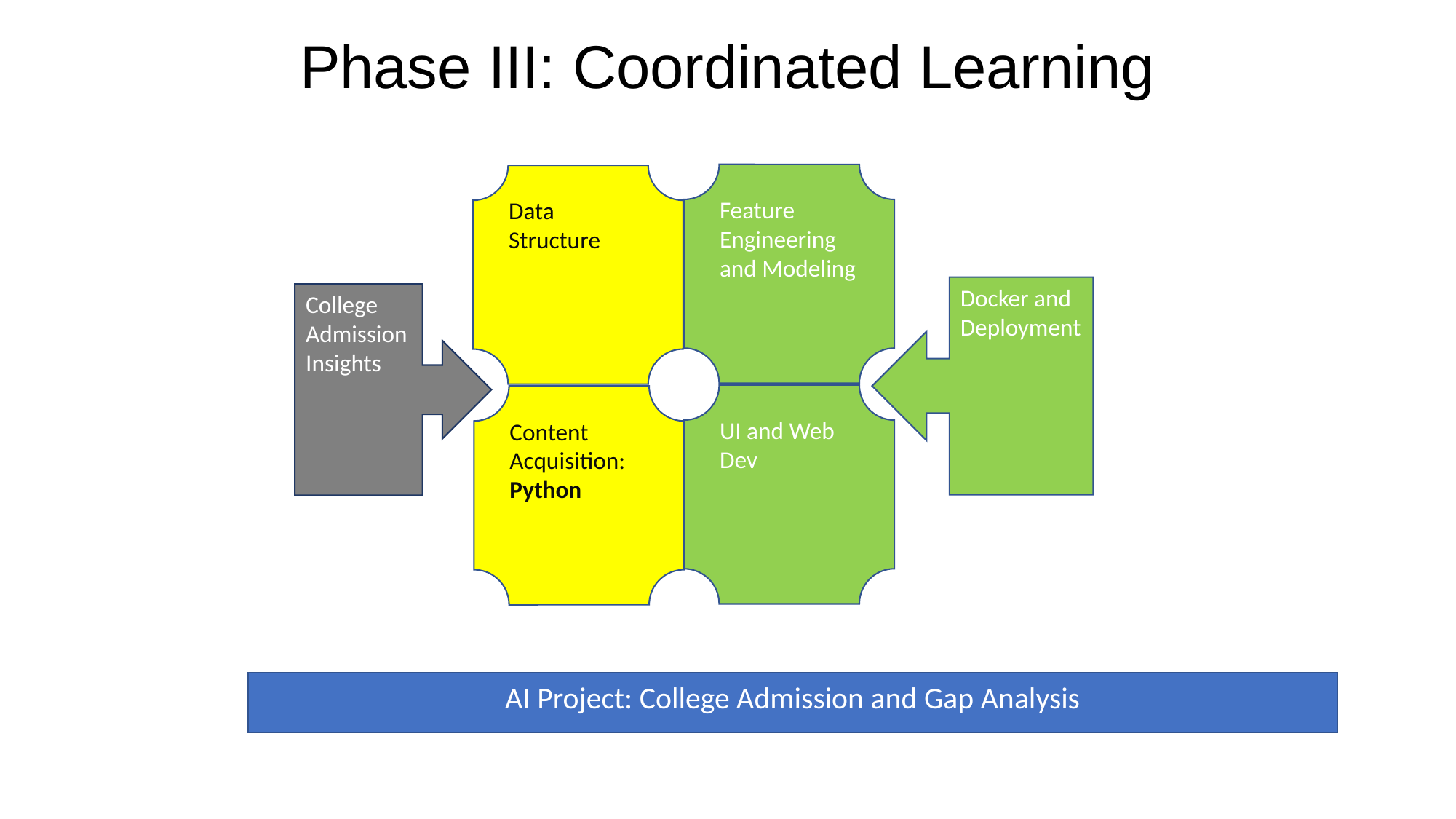

Phase III: Coordinated Learning
Feature Engineering and Modeling
Data Structure
Docker and Deployment
College Admission Insights
UI and Web Dev
Content Acquisition: Python
AI Project: College Admission and Gap Analysis